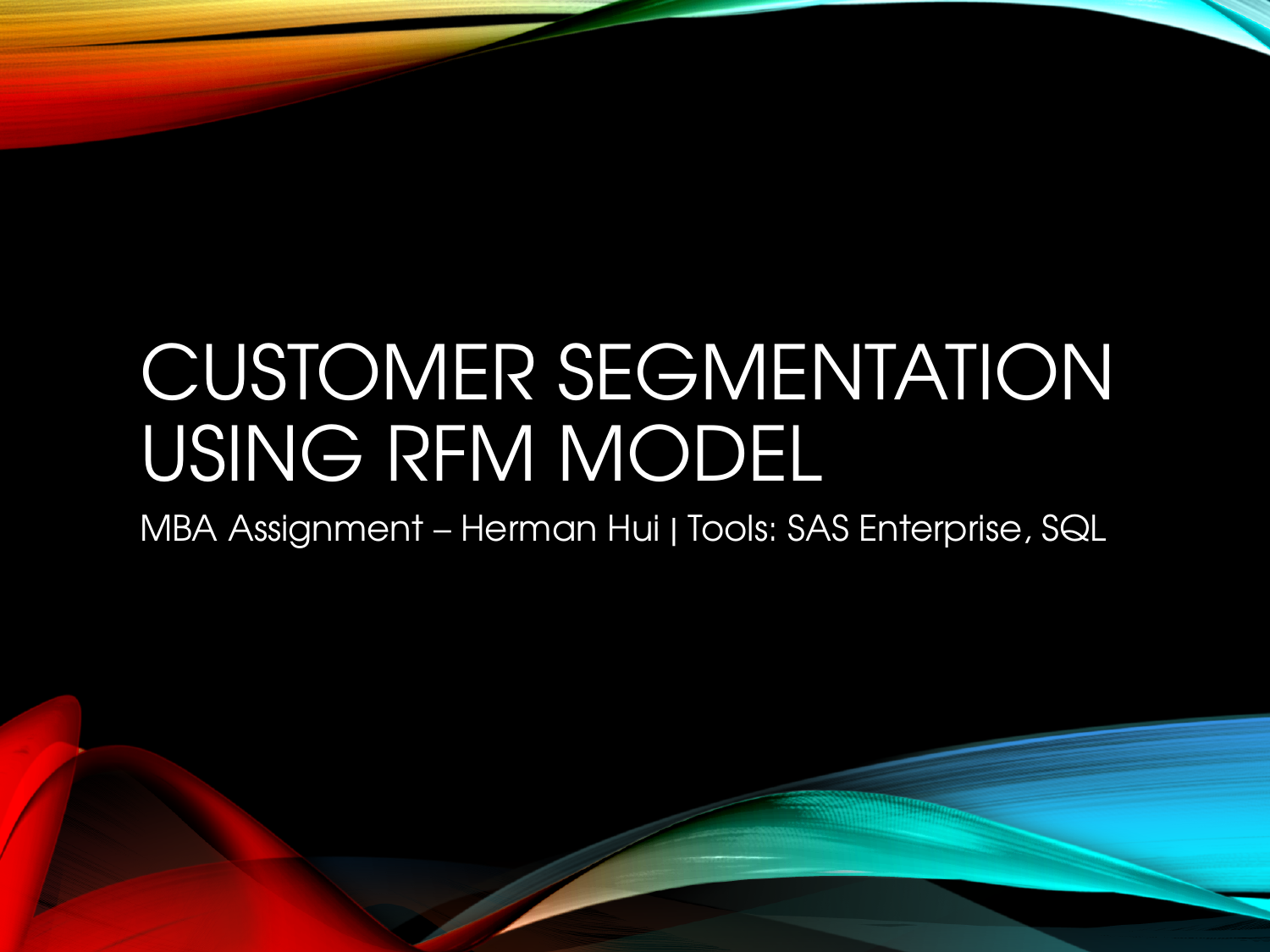

# Customer Segmentation Using RFM Model
MBA Assignment – Herman Hui | Tools: SAS Enterprise, SQL